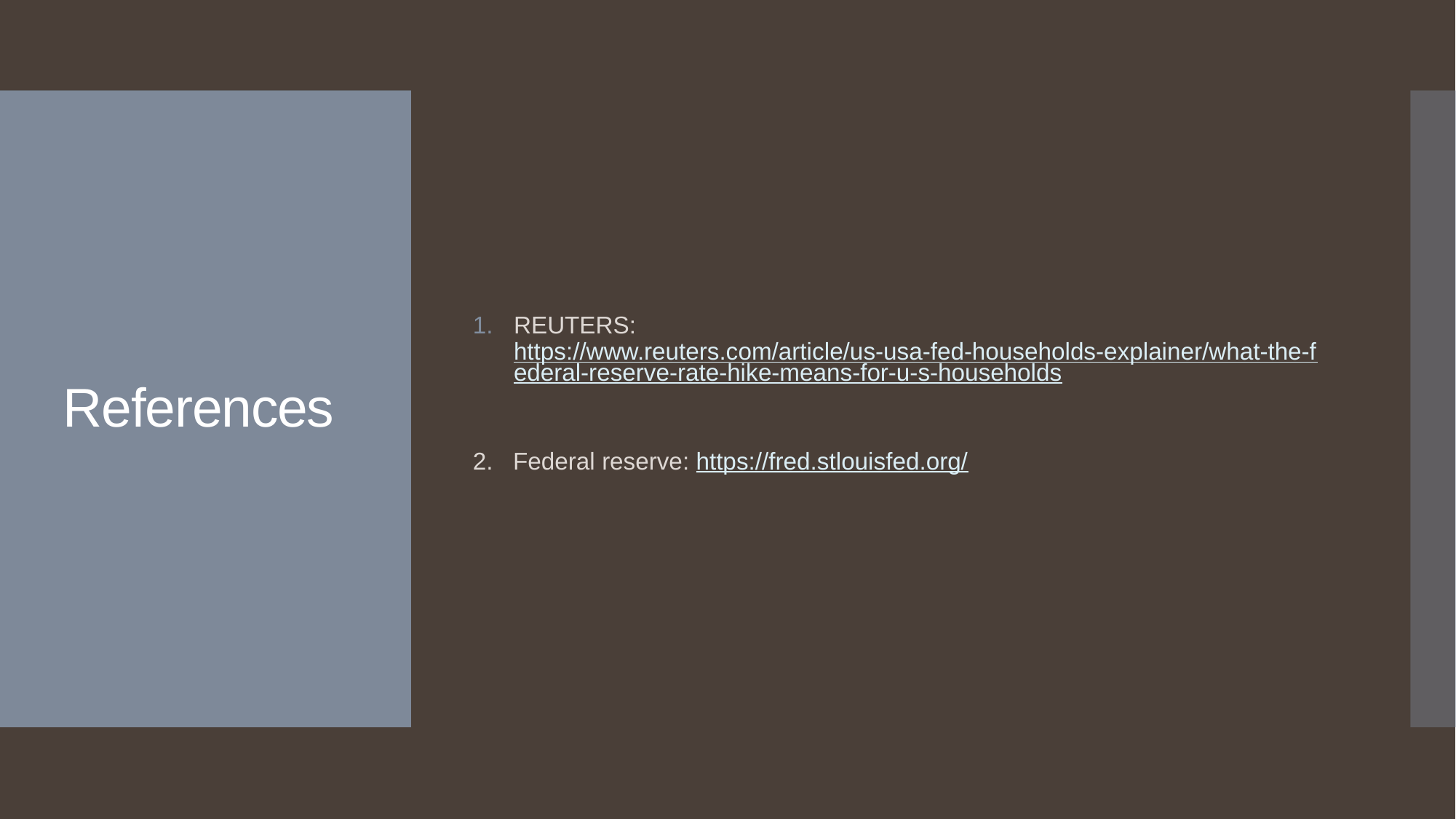

REUTERS: https://www.reuters.com/article/us-usa-fed-households-explainer/what-the-federal-reserve-rate-hike-means-for-u-s-households

2.   Federal reserve: https://fred.stlouisfed.org/

# References